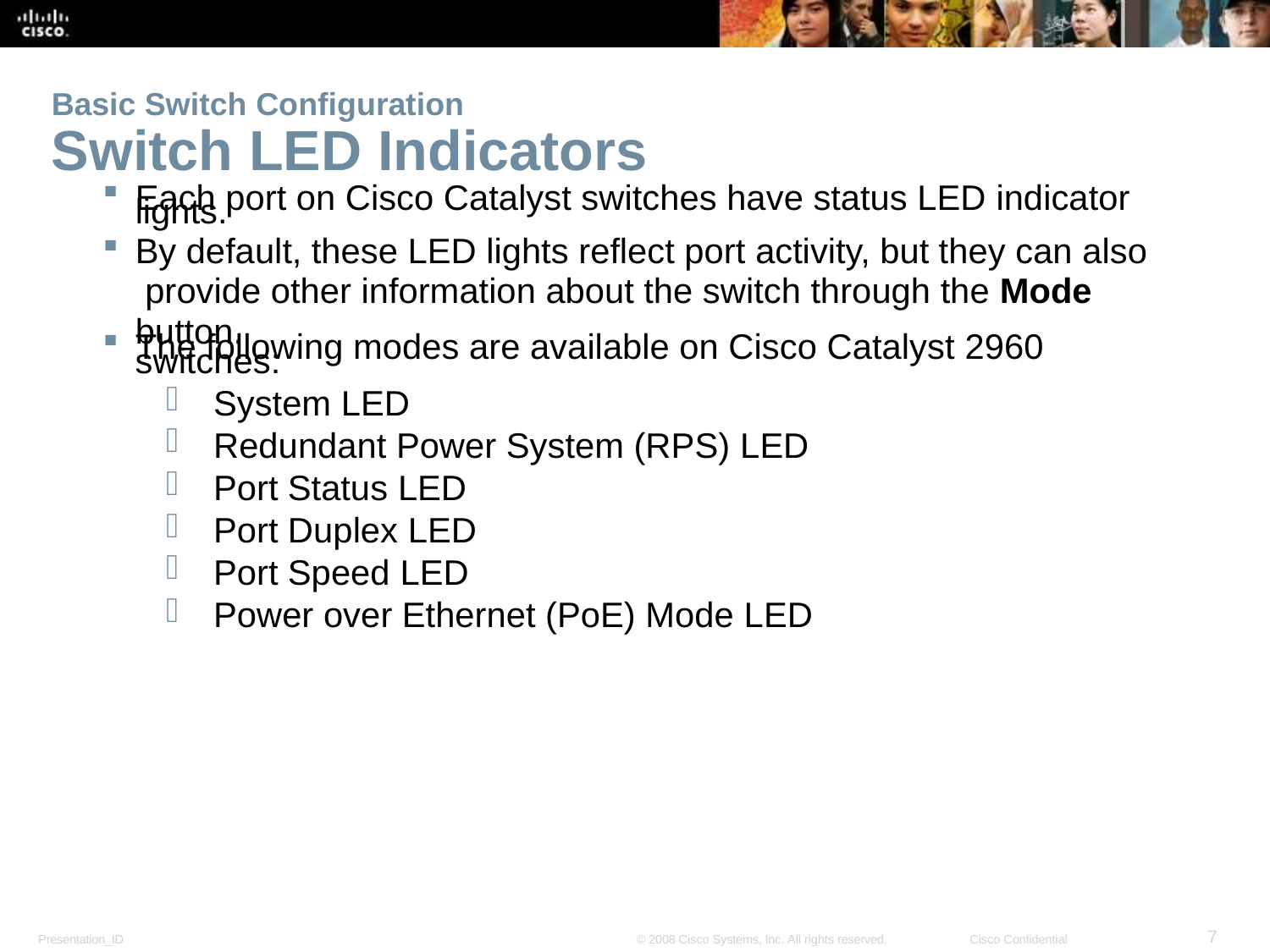

Basic Switch Configuration
Switch LED Indicators
Each port on Cisco Catalyst switches have status LED indicator  lights.
By default, these LED lights reflect port activity, but they can also  provide other information about the switch through the Mode  button.
The following modes are available on Cisco Catalyst 2960
switches:
System LED
Redundant Power System (RPS) LED
Port Status LED
Port Duplex LED
Port Speed LED
Power over Ethernet (PoE) Mode LED
7
Presentation_ID
© 2008 Cisco Systems, Inc. All rights reserved.
Cisco Confidential